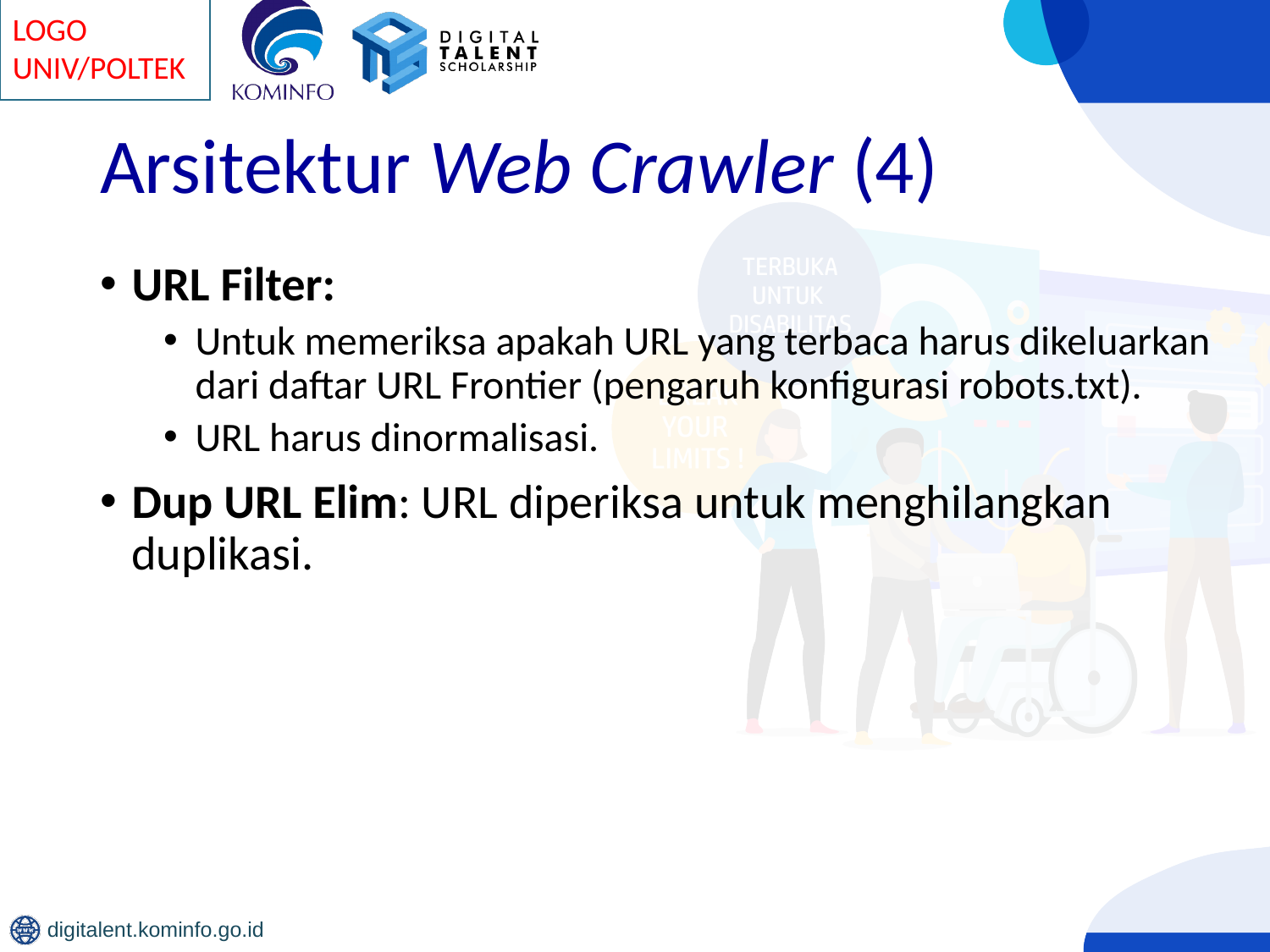

# Arsitektur Web Crawler (4)
URL Filter:
Untuk memeriksa apakah URL yang terbaca harus dikeluarkan dari daftar URL Frontier (pengaruh konfigurasi robots.txt).
URL harus dinormalisasi.
Dup URL Elim: URL diperiksa untuk menghilangkan duplikasi.